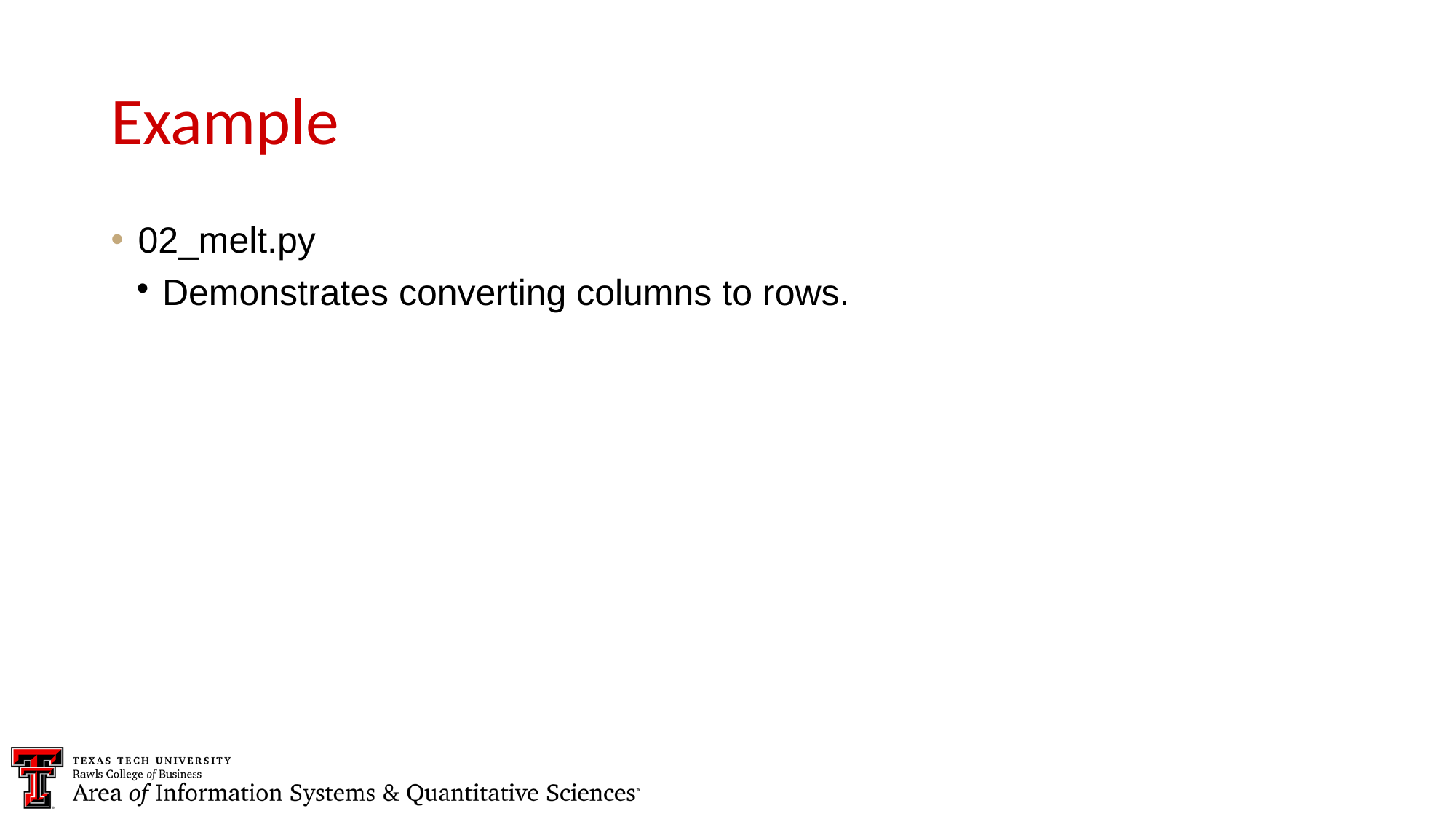

Example
02_melt.py
Demonstrates converting columns to rows.